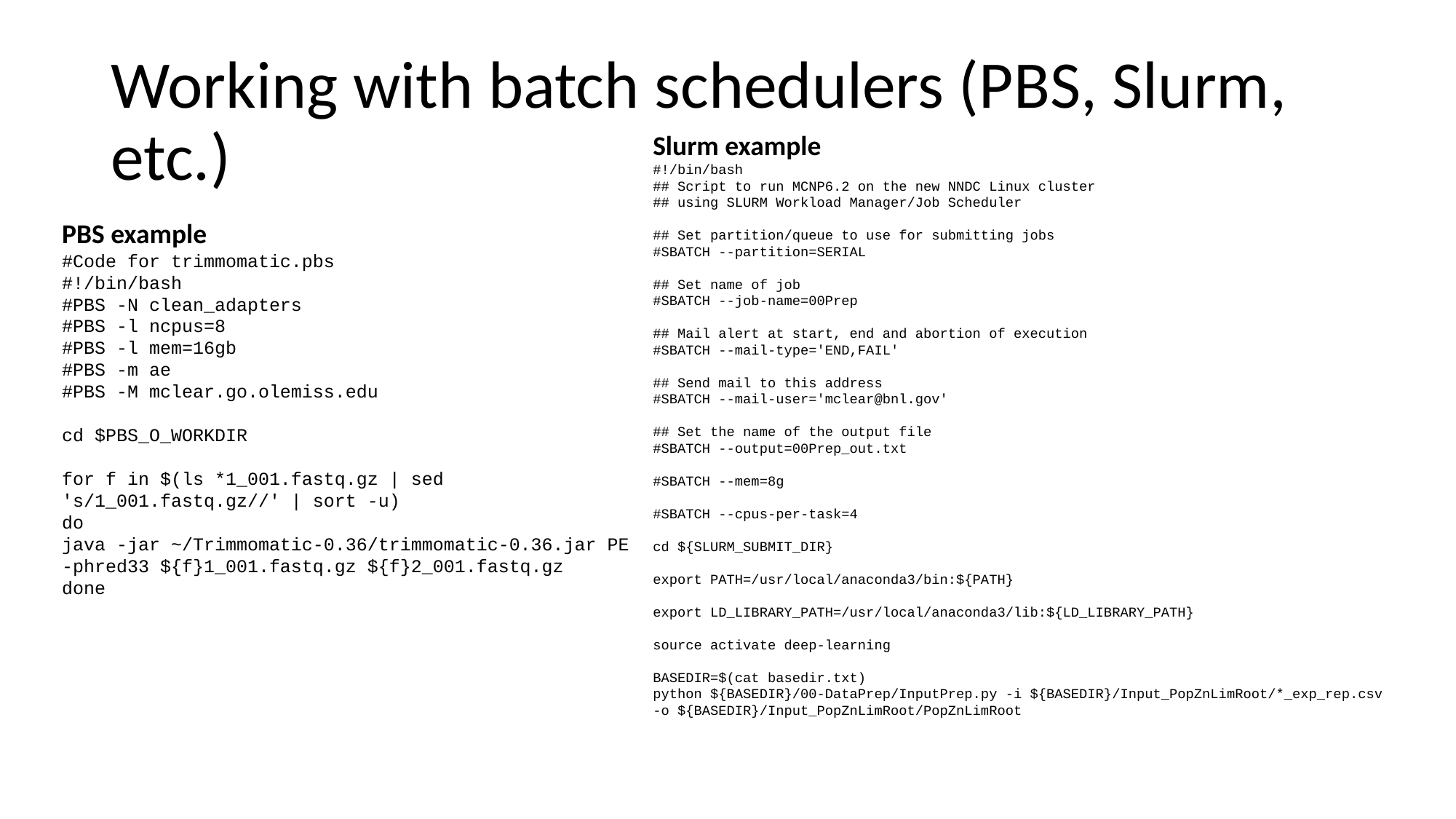

# Working with batch schedulers (PBS, Slurm, etc.)
Slurm example
#!/bin/bash
## Script to run MCNP6.2 on the new NNDC Linux cluster
## using SLURM Workload Manager/Job Scheduler

## Set partition/queue to use for submitting jobs
#SBATCH --partition=SERIAL

## Set name of job
#SBATCH --job-name=00Prep

## Mail alert at start, end and abortion of execution
#SBATCH --mail-type='END,FAIL'

## Send mail to this address
#SBATCH --mail-user='mclear@bnl.gov'

## Set the name of the output file
#SBATCH --output=00Prep_out.txt

#SBATCH --mem=8g

#SBATCH --cpus-per-task=4

cd ${SLURM_SUBMIT_DIR}

export PATH=/usr/local/anaconda3/bin:${PATH}

export LD_LIBRARY_PATH=/usr/local/anaconda3/lib:${LD_LIBRARY_PATH}

source activate deep-learning

BASEDIR=$(cat basedir.txt)
python ${BASEDIR}/00-DataPrep/InputPrep.py -i ${BASEDIR}/Input_PopZnLimRoot/*_exp_rep.csv -o ${BASEDIR}/Input_PopZnLimRoot/PopZnLimRoot
PBS example
#Code for trimmomatic.pbs
#!/bin/bash
#PBS -N clean_adapters
#PBS -l ncpus=8
#PBS -l mem=16gb
#PBS -m ae
#PBS -M mclear.go.olemiss.edu

cd $PBS_O_WORKDIR

for f in $(ls *1_001.fastq.gz | sed 's/1_001.fastq.gz//' | sort -u)
do
java -jar ~/Trimmomatic-0.36/trimmomatic-0.36.jar PE -phred33 ${f}1_001.fastq.gz ${f}2_001.fastq.gz
done